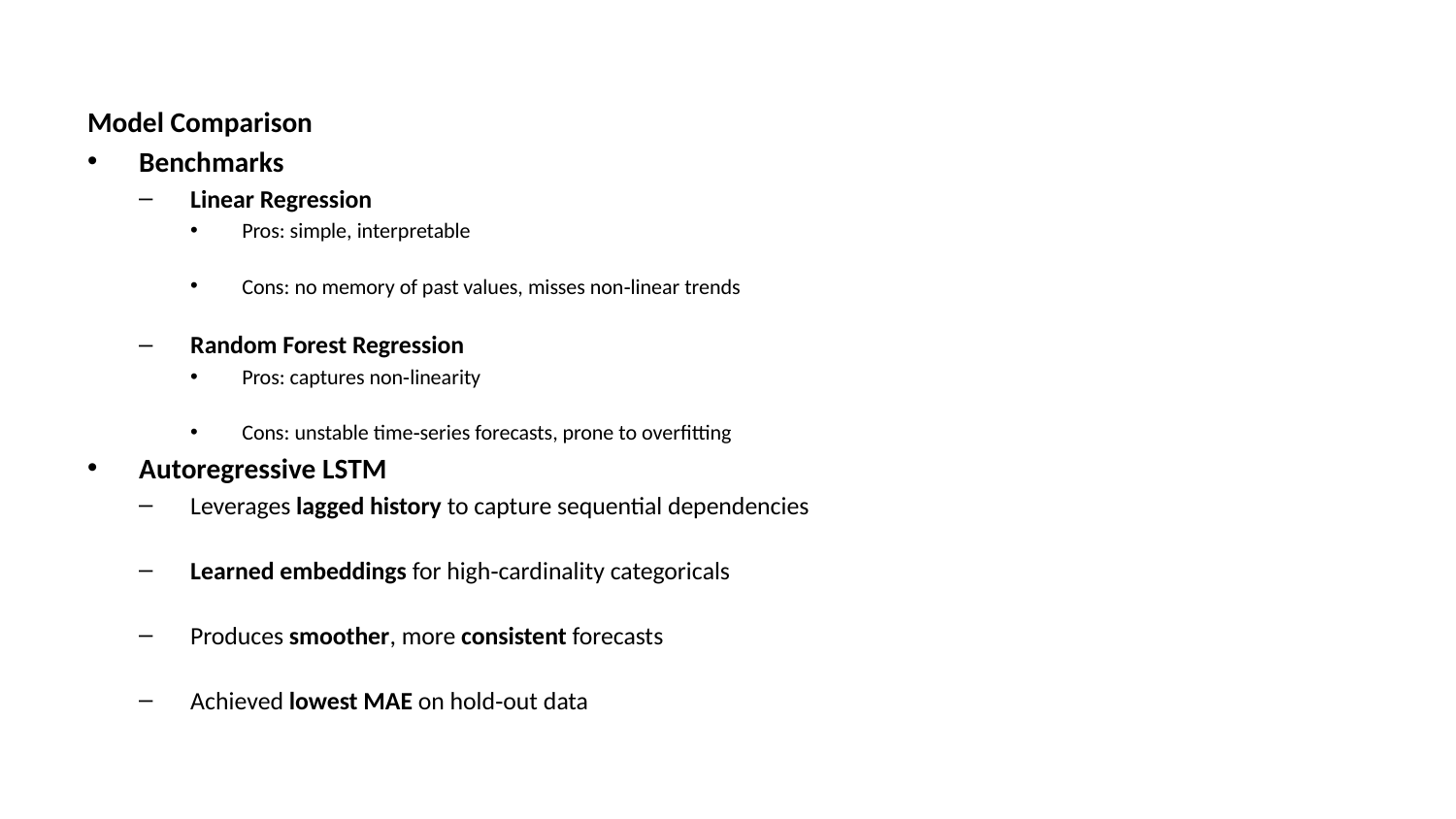

Model Comparison
Benchmarks
Linear Regression
Pros: simple, interpretable
Cons: no memory of past values, misses non‑linear trends
Random Forest Regression
Pros: captures non‑linearity
Cons: unstable time‑series forecasts, prone to overfitting
Autoregressive LSTM
Leverages lagged history to capture sequential dependencies
Learned embeddings for high‑cardinality categoricals
Produces smoother, more consistent forecasts
Achieved lowest MAE on hold‑out data